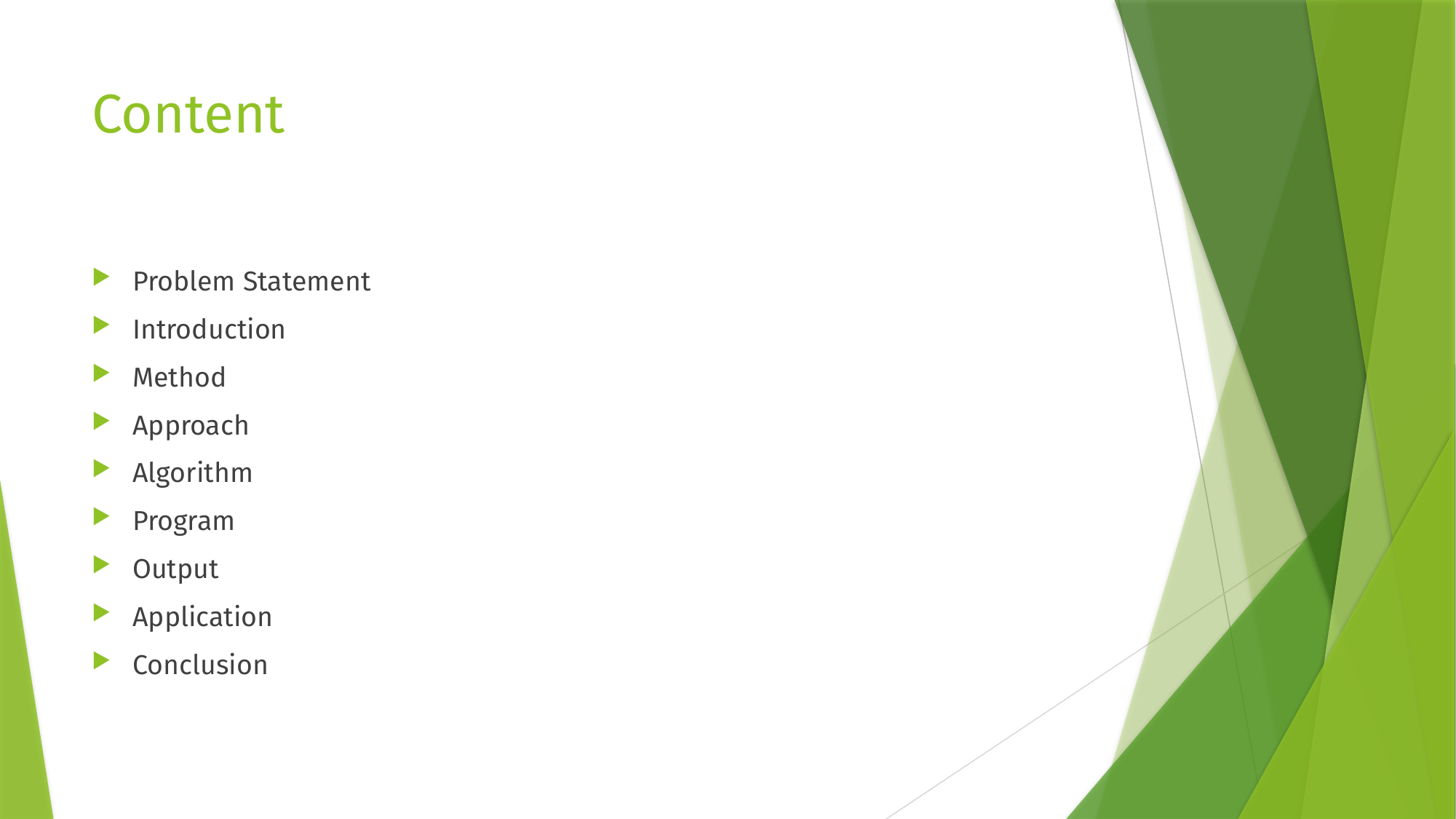

# Content
Problem Statement
Introduction
Method
Approach
Algorithm
Program
Output
Application
Conclusion